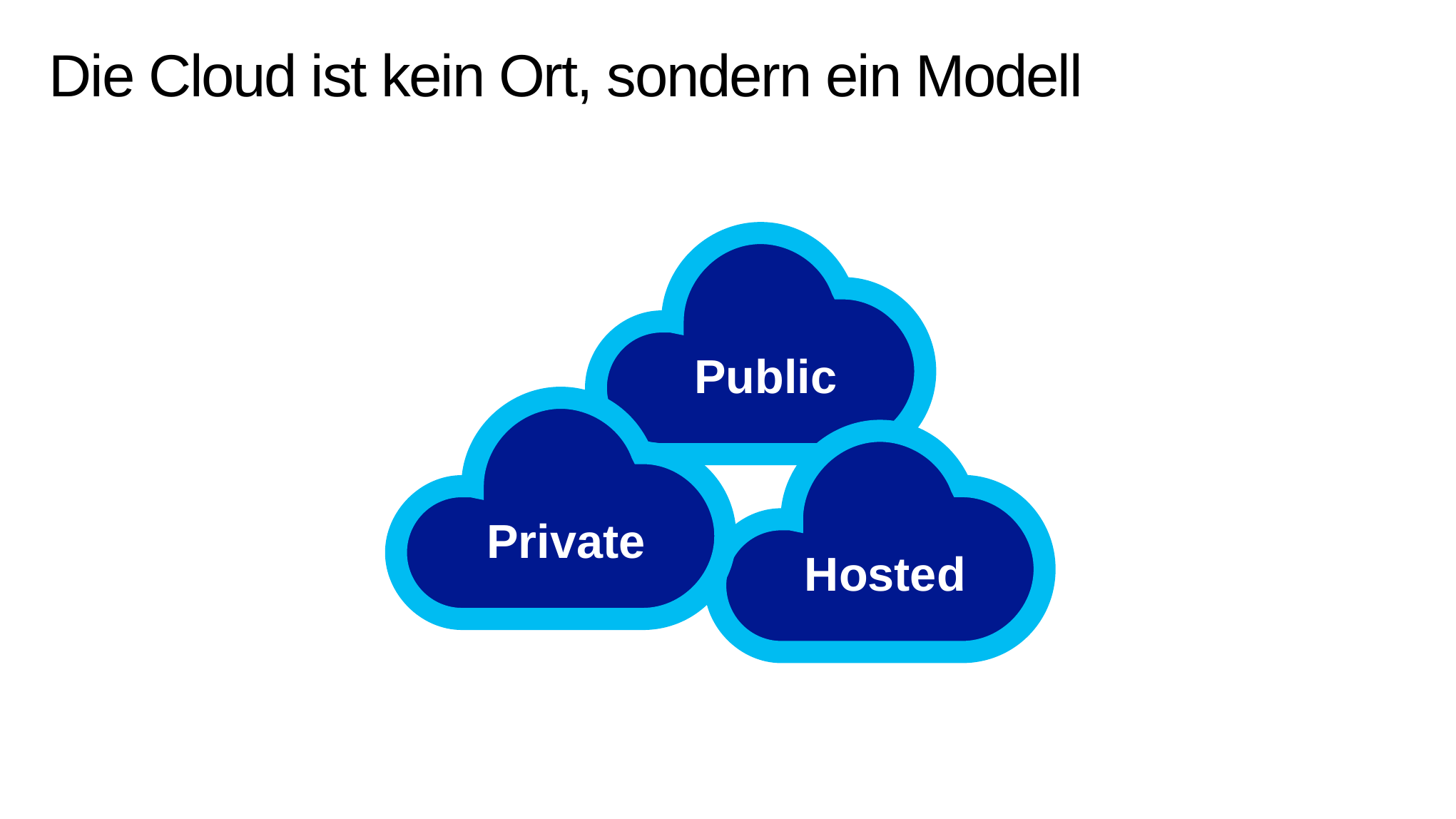

# Die Cloud ist kein Ort, sondern ein Modell

Public

Private

Hosted